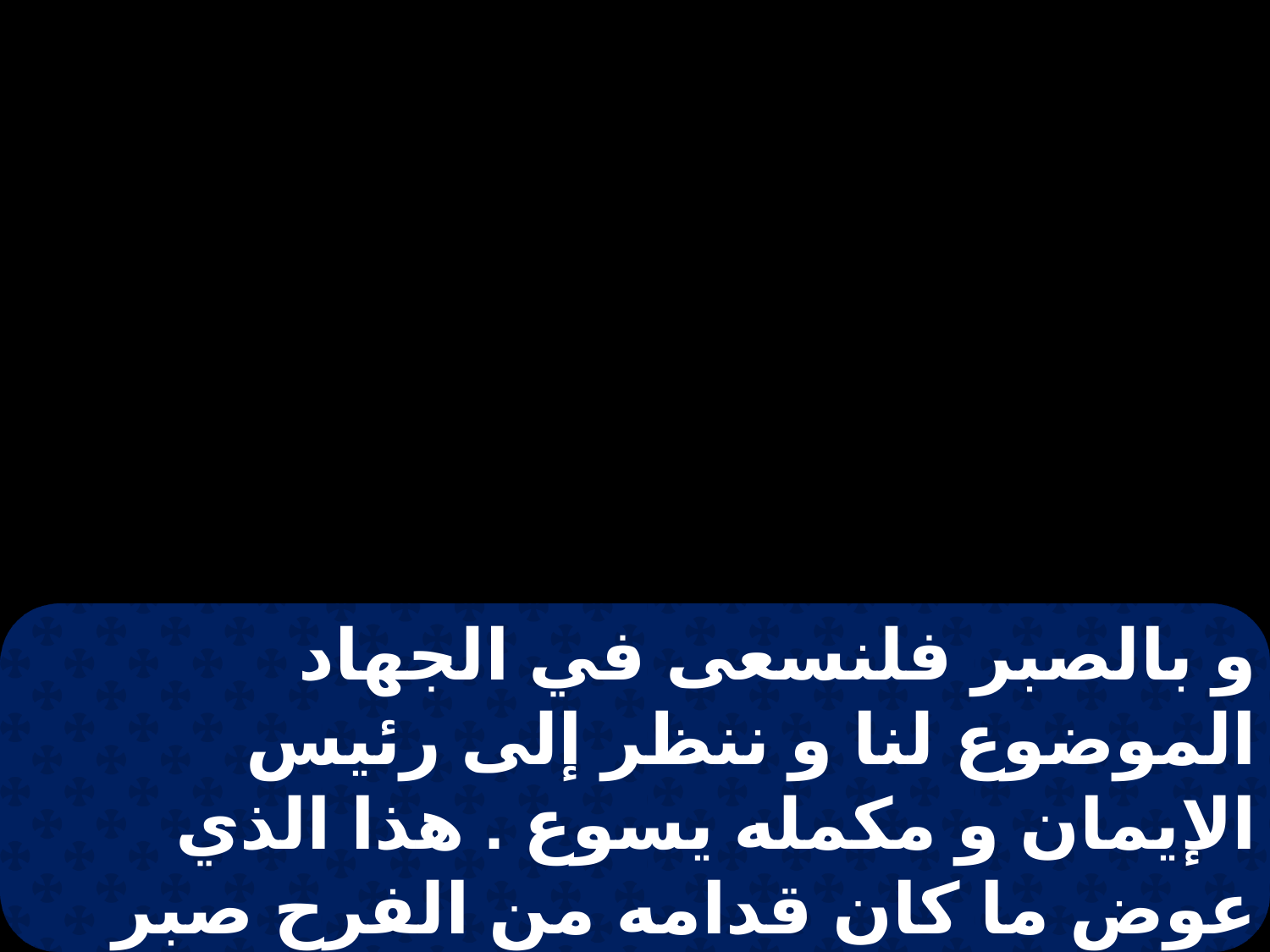

و بالصبر فلنسعى في الجهاد الموضوع لنا و ننظر إلى رئيس الإيمان و مكمله يسوع . هذا الذي عوض ما كان قدامه من الفرح صبر على الصليب و استهان بالعار و جلس في يمين عرش الله .